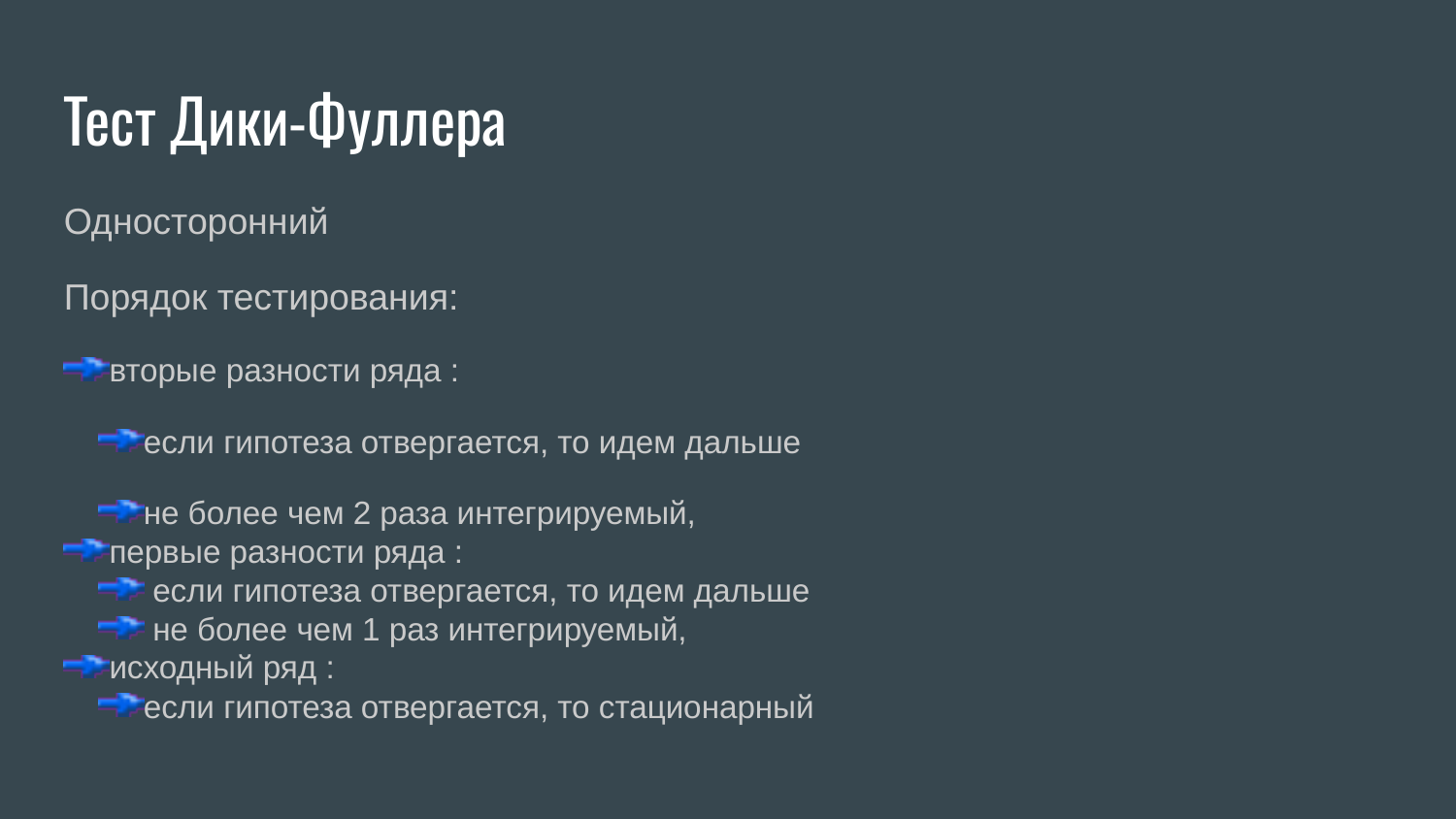

Тест Дики-Фуллера
Односторонний
Порядок тестирования:
вторые разности ряда :
если гипотеза отвергается, то идем дальше
не более чем 2 раза интегрируемый,
первые разности ряда :
 если гипотеза отвергается, то идем дальше
 не более чем 1 раз интегрируемый,
исходный ряд :
если гипотеза отвергается, то стационарный